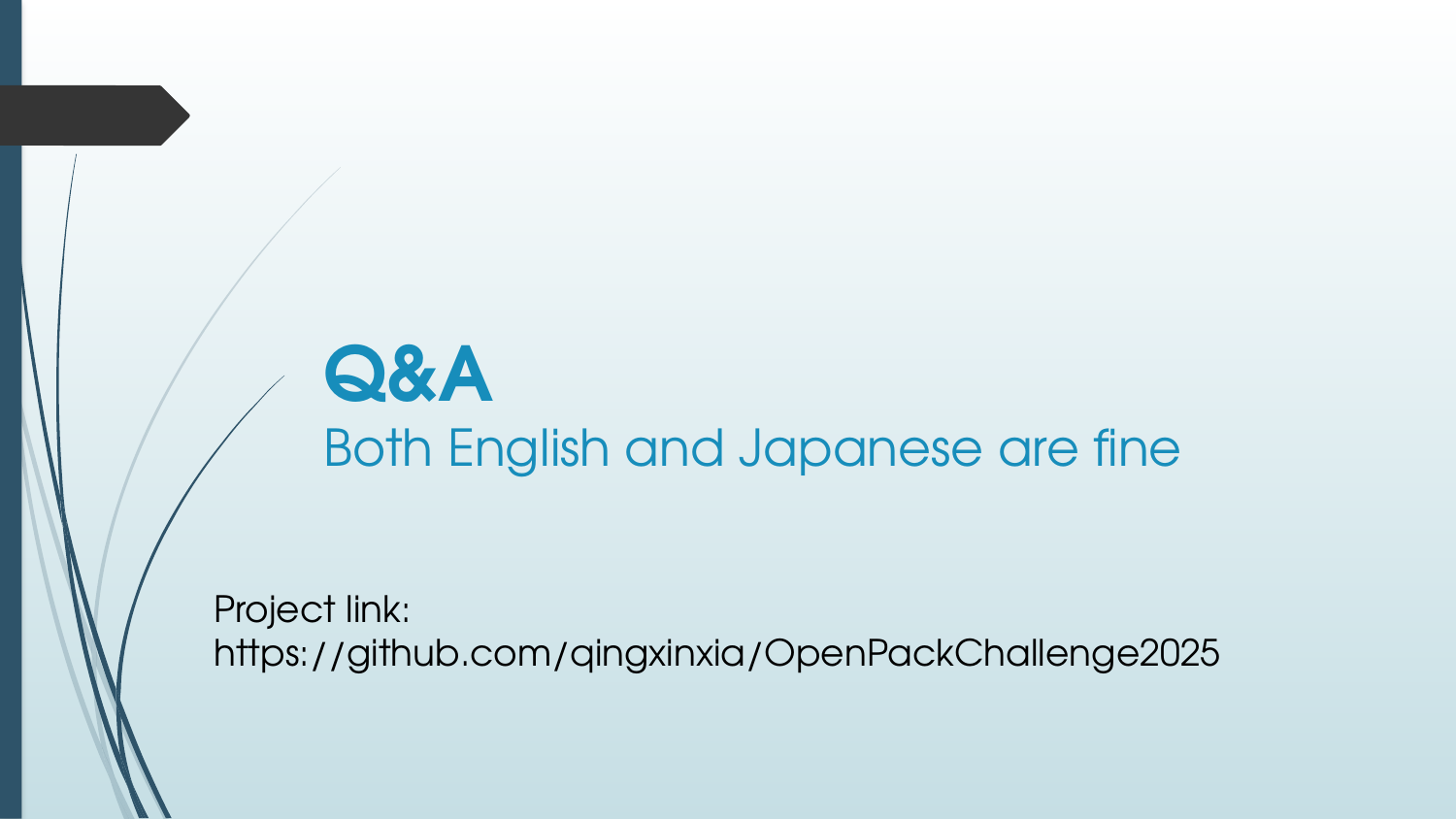

# Q&A Both English and Japanese are fine
Project link:
https://github.com/qingxinxia/OpenPackChallenge2025